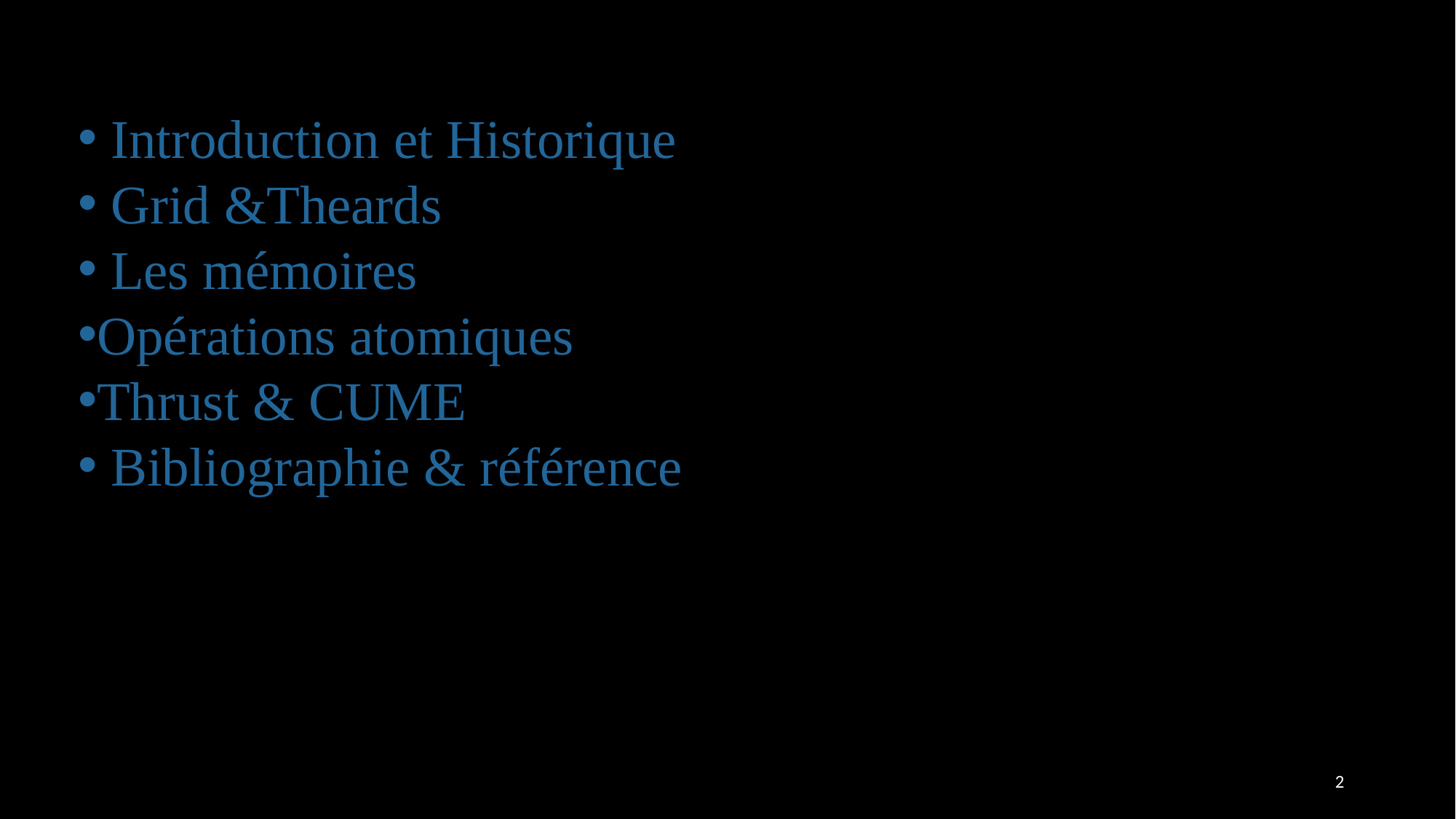

Introduction et Historique
 Grid &Theards
 Les mémoires
Opérations atomiques
Thrust & CUME
 Bibliographie & référence

2